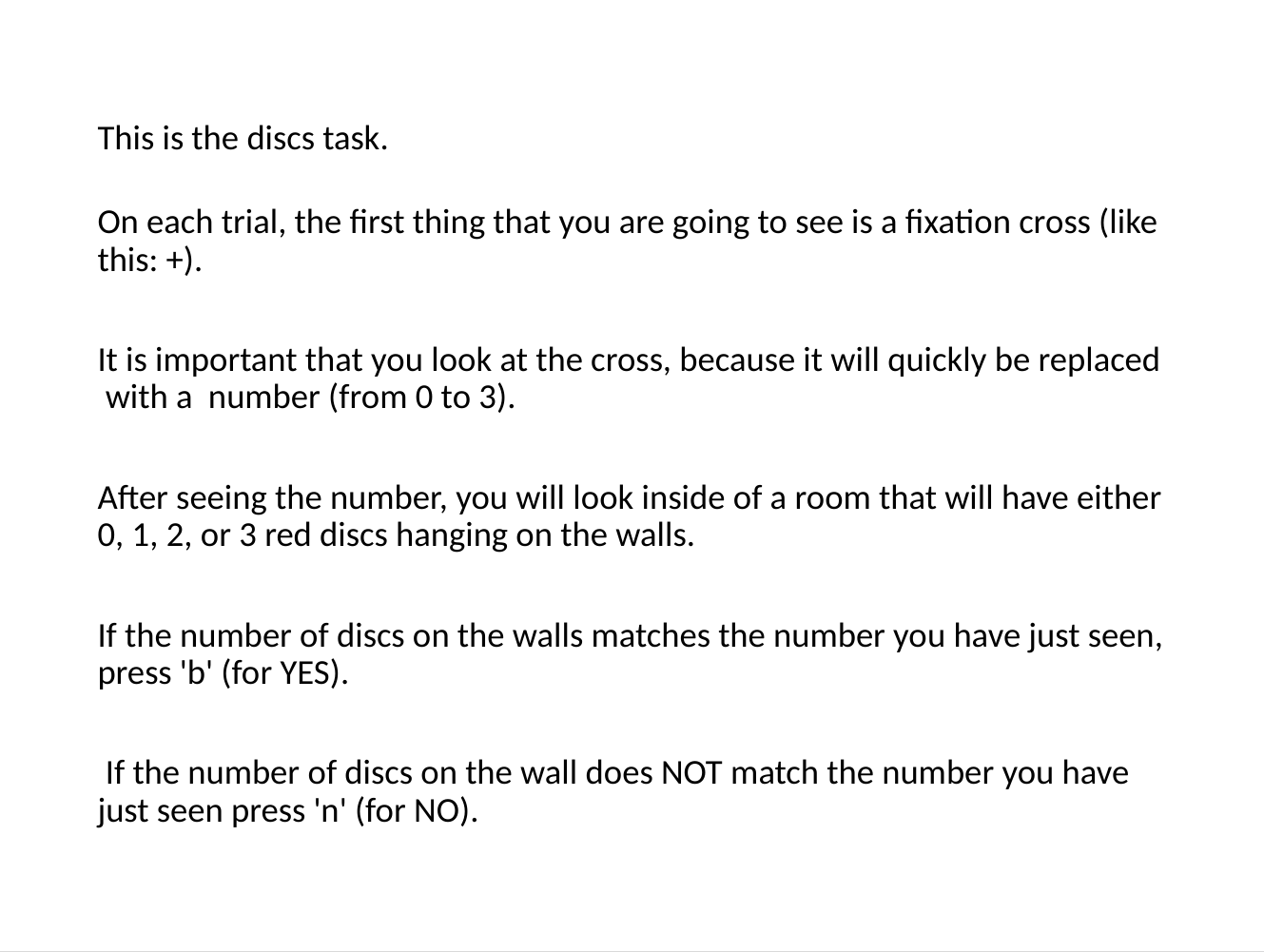

This is the discs task.

On each trial, the first thing that you are going to see is a fixation cross (like this: +).

It is important that you look at the cross, because it will quickly be replaced  with a  number (from 0 to 3).

After seeing the number, you will look inside of a room that will have either 0, 1, 2, or 3 red discs hanging on the walls.

If the number of discs on the walls matches the number you have just seen, press 'b' (for YES).

 If the number of discs on the wall does NOT match the number you have just seen press 'n' (for NO).